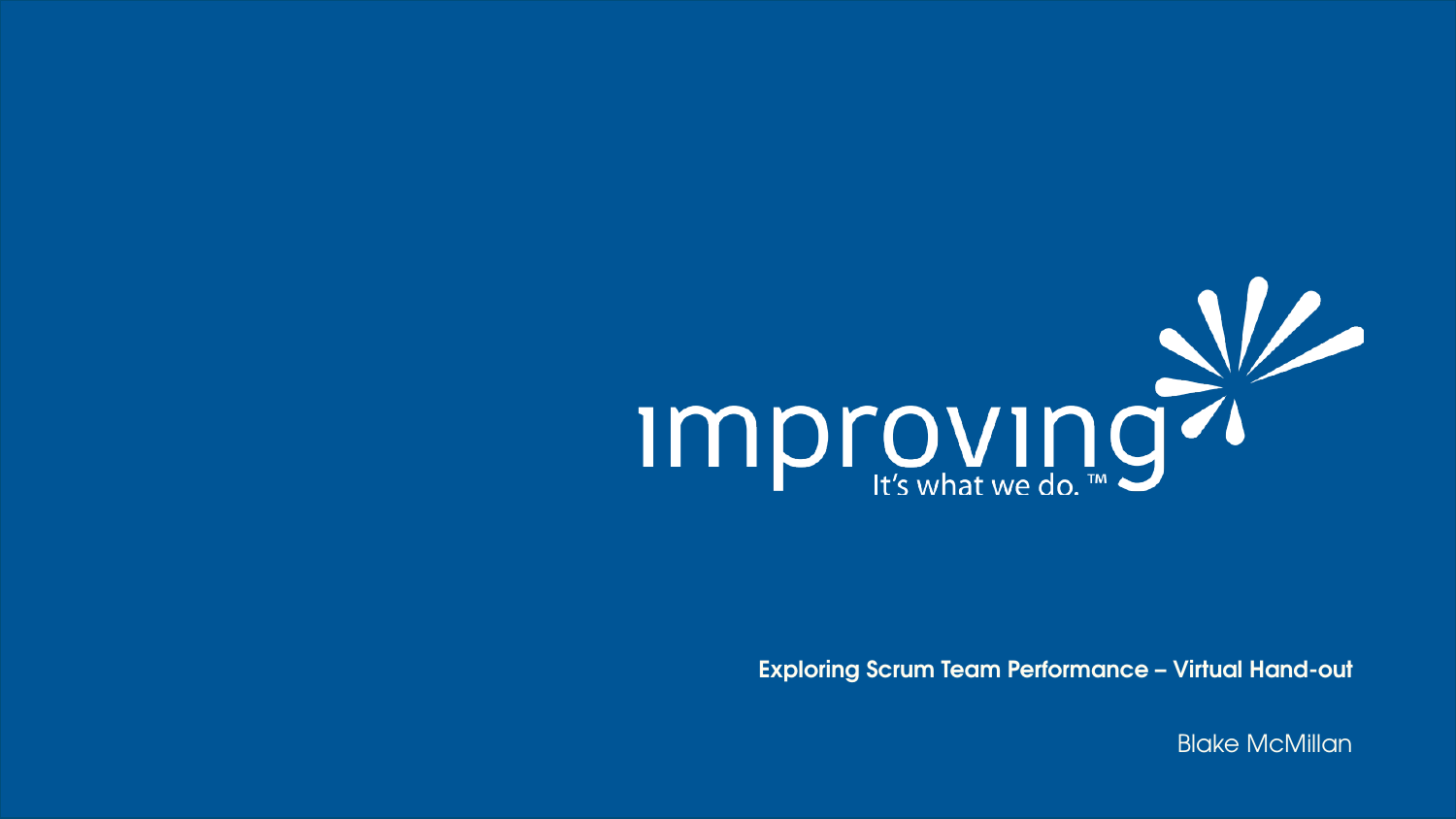

# Exploring Scrum Team Performance – Virtual Hand-out
Blake McMillan